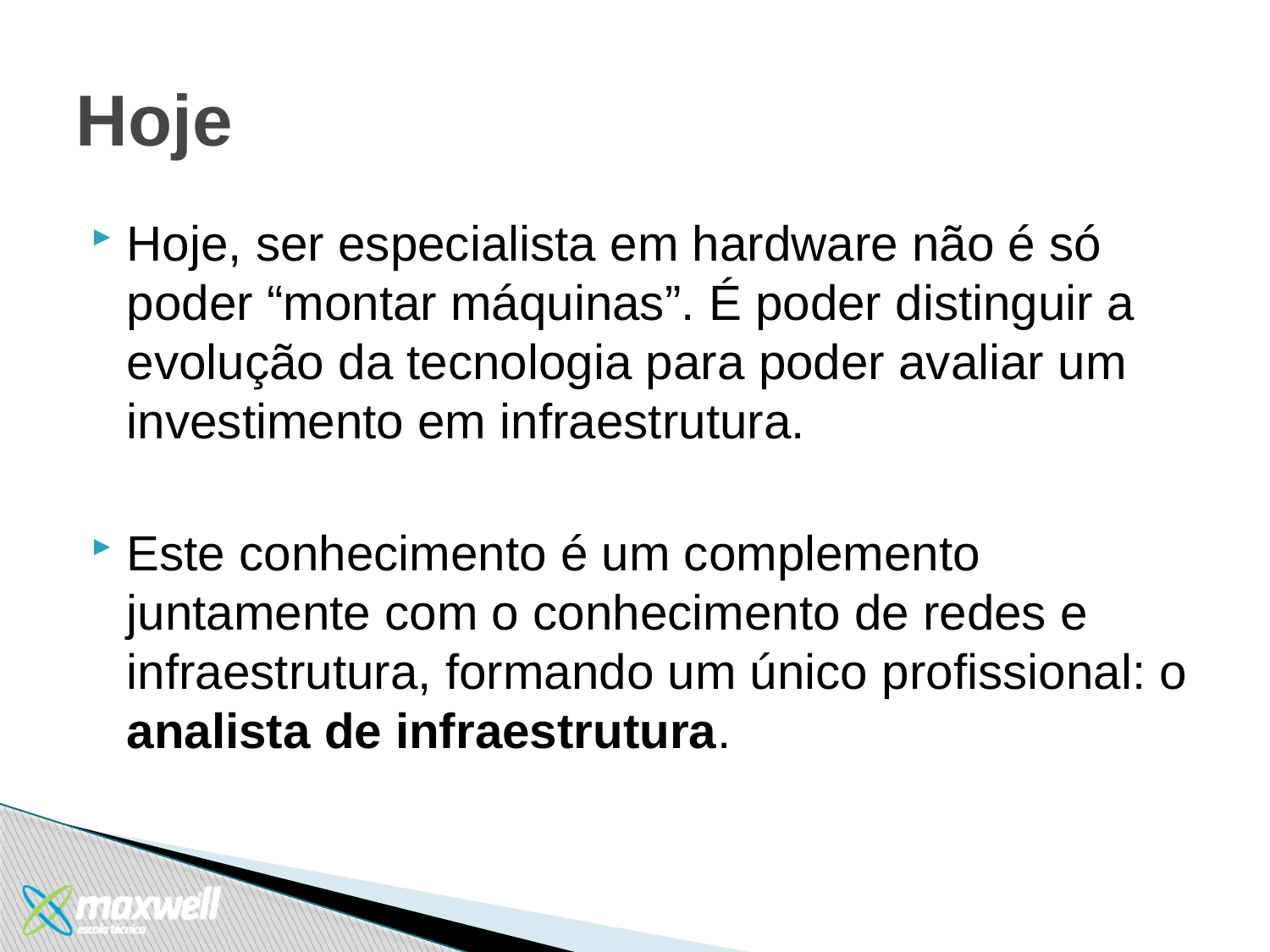

# Hoje
Hoje, ser especialista em hardware não é só poder “montar máquinas”. É poder distinguir a evolução da tecnologia para poder avaliar um investimento em infraestrutura.

Este conhecimento é um complemento juntamente com o conhecimento de redes e infraestrutura, formando um único profissional: o analista de infraestrutura.